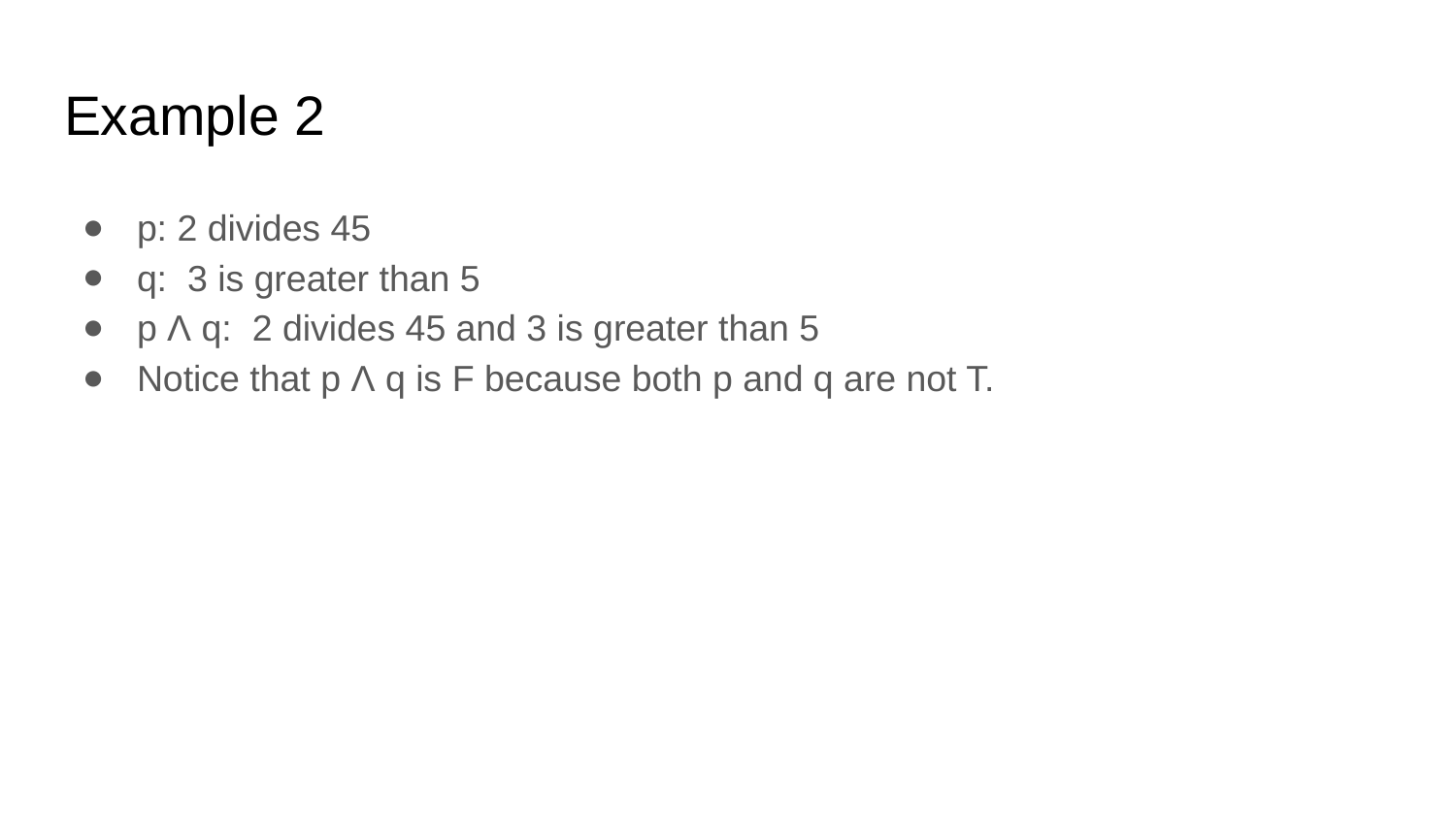

# Example 2
p: 2 divides 45
q:  3 is greater than 5
p Ʌ q:  2 divides 45 and 3 is greater than 5
Notice that p Ʌ q is F because both p and q are not T.